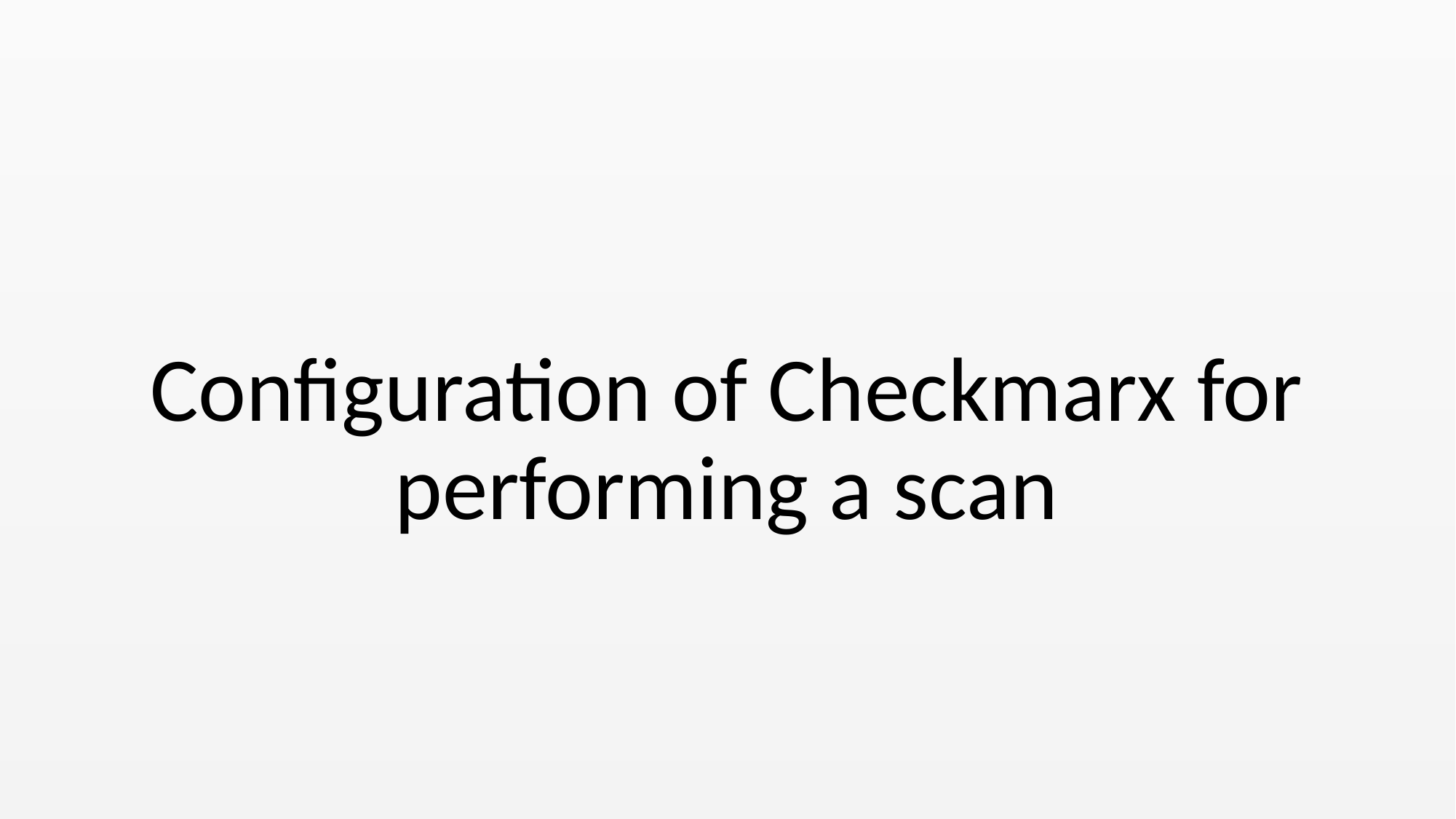

# Configuration of Checkmarx for performing a scan